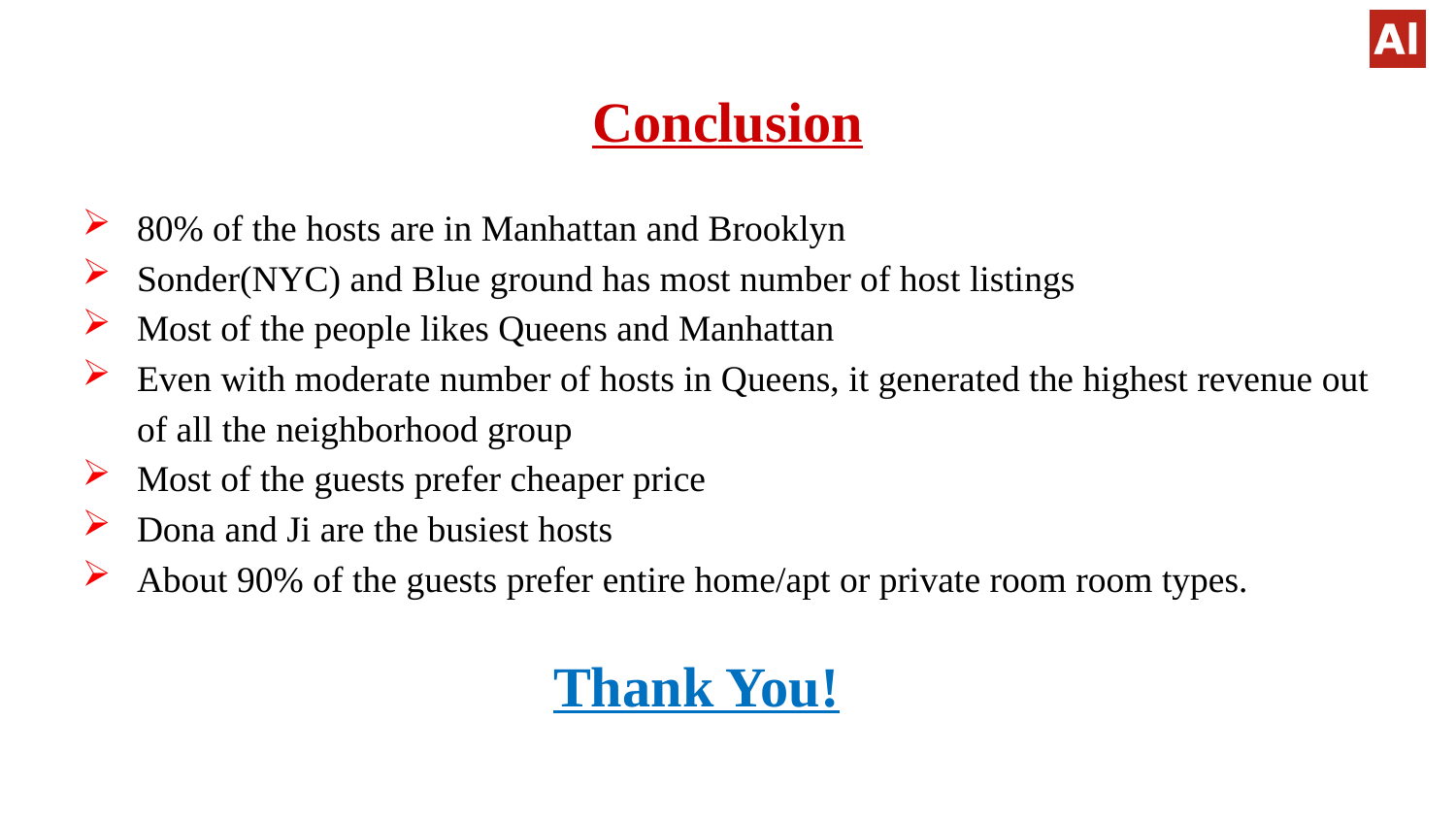

# Conclusion
80% of the hosts are in Manhattan and Brooklyn
Sonder(NYC) and Blue ground has most number of host listings
Most of the people likes Queens and Manhattan
Even with moderate number of hosts in Queens, it generated the highest revenue out of all the neighborhood group
Most of the guests prefer cheaper price
Dona and Ji are the busiest hosts
About 90% of the guests prefer entire home/apt or private room room types.

Thank You!